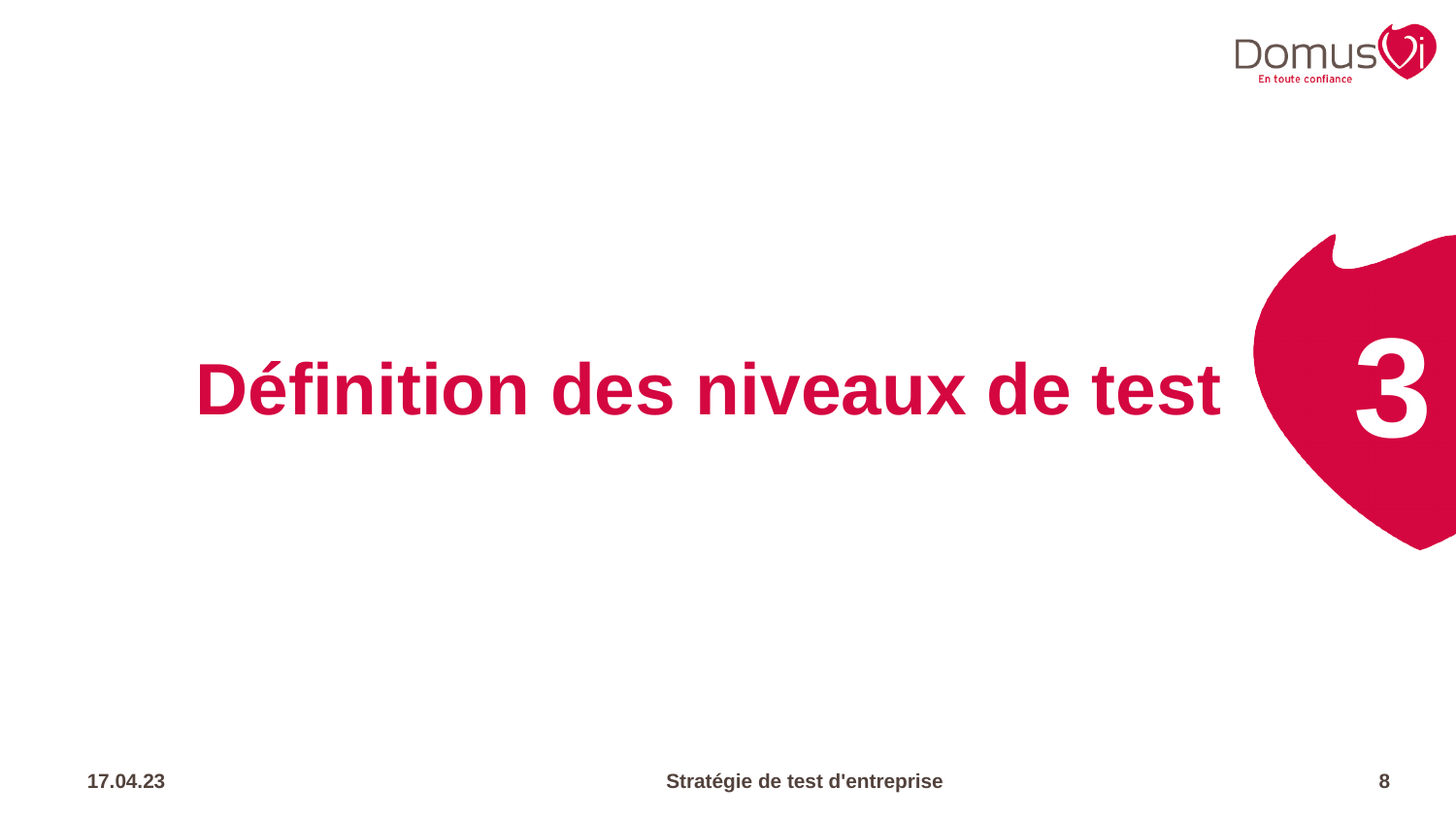

3
# Définition des niveaux de test
17.04.23
Stratégie de test d'entreprise
8